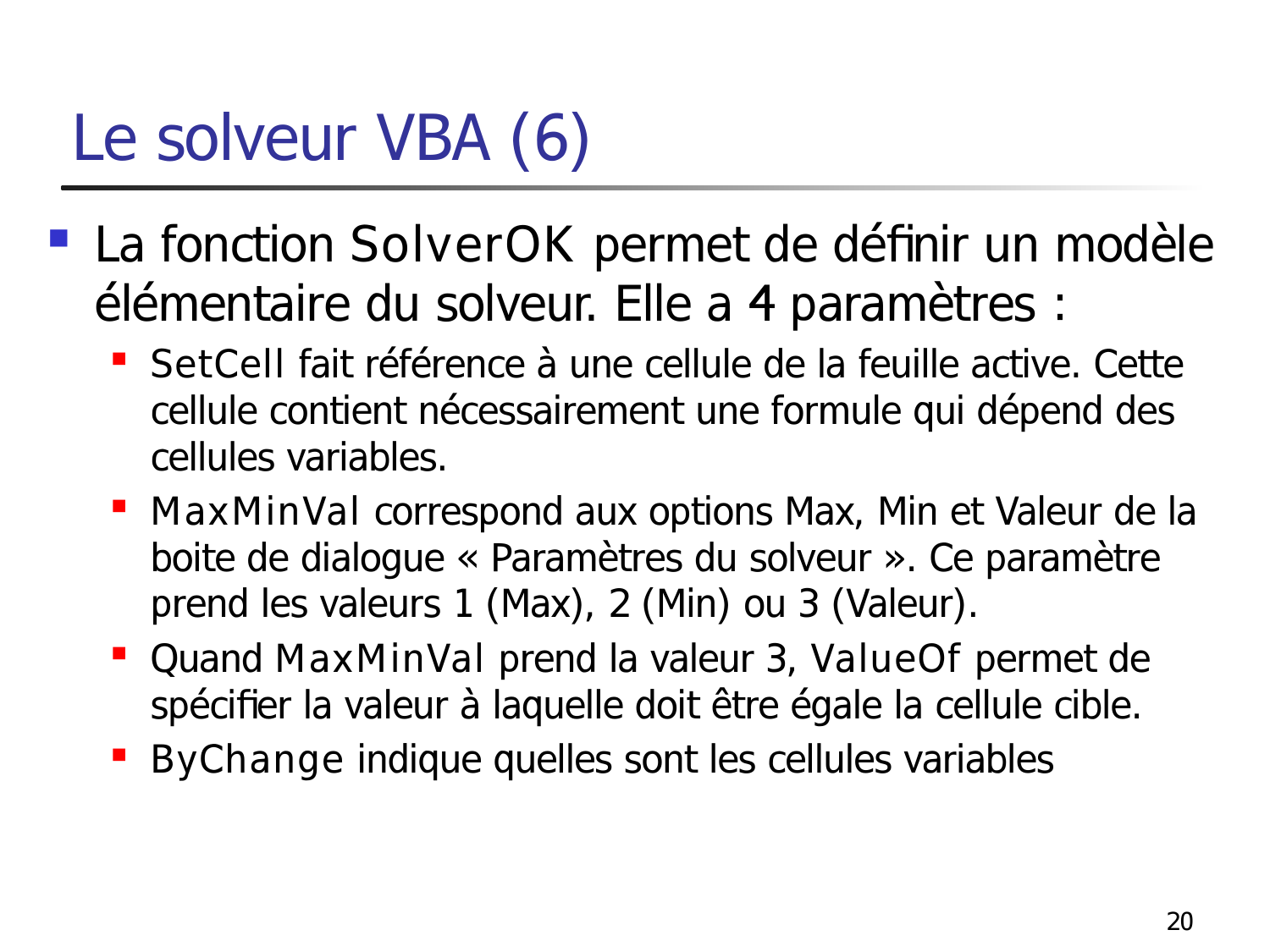

# Le solveur VBA (6)
La fonction SolverOK permet de définir un modèle élémentaire du solveur. Elle a 4 paramètres :
SetCell fait référence à une cellule de la feuille active. Cette cellule contient nécessairement une formule qui dépend des cellules variables.
MaxMinVal correspond aux options Max, Min et Valeur de la boite de dialogue « Paramètres du solveur ». Ce paramètre prend les valeurs 1 (Max), 2 (Min) ou 3 (Valeur).
Quand MaxMinVal prend la valeur 3, ValueOf permet de spécifier la valeur à laquelle doit être égale la cellule cible.
ByChange indique quelles sont les cellules variables
20